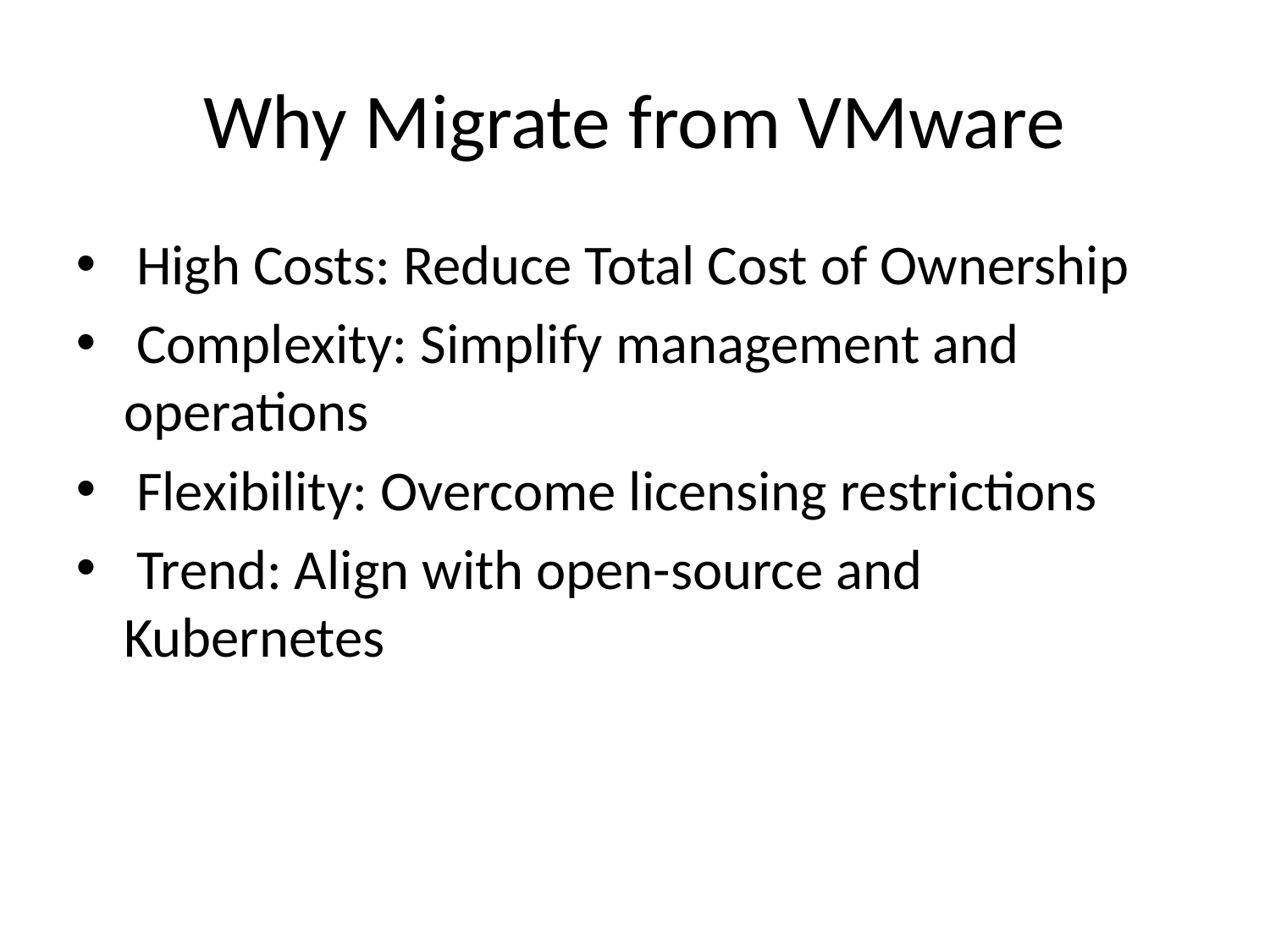

Why Migrate from VMware
 High Costs: Reduce Total Cost of Ownership
 Complexity: Simplify management and operations
 Flexibility: Overcome licensing restrictions
 Trend: Align with open-source and Kubernetes